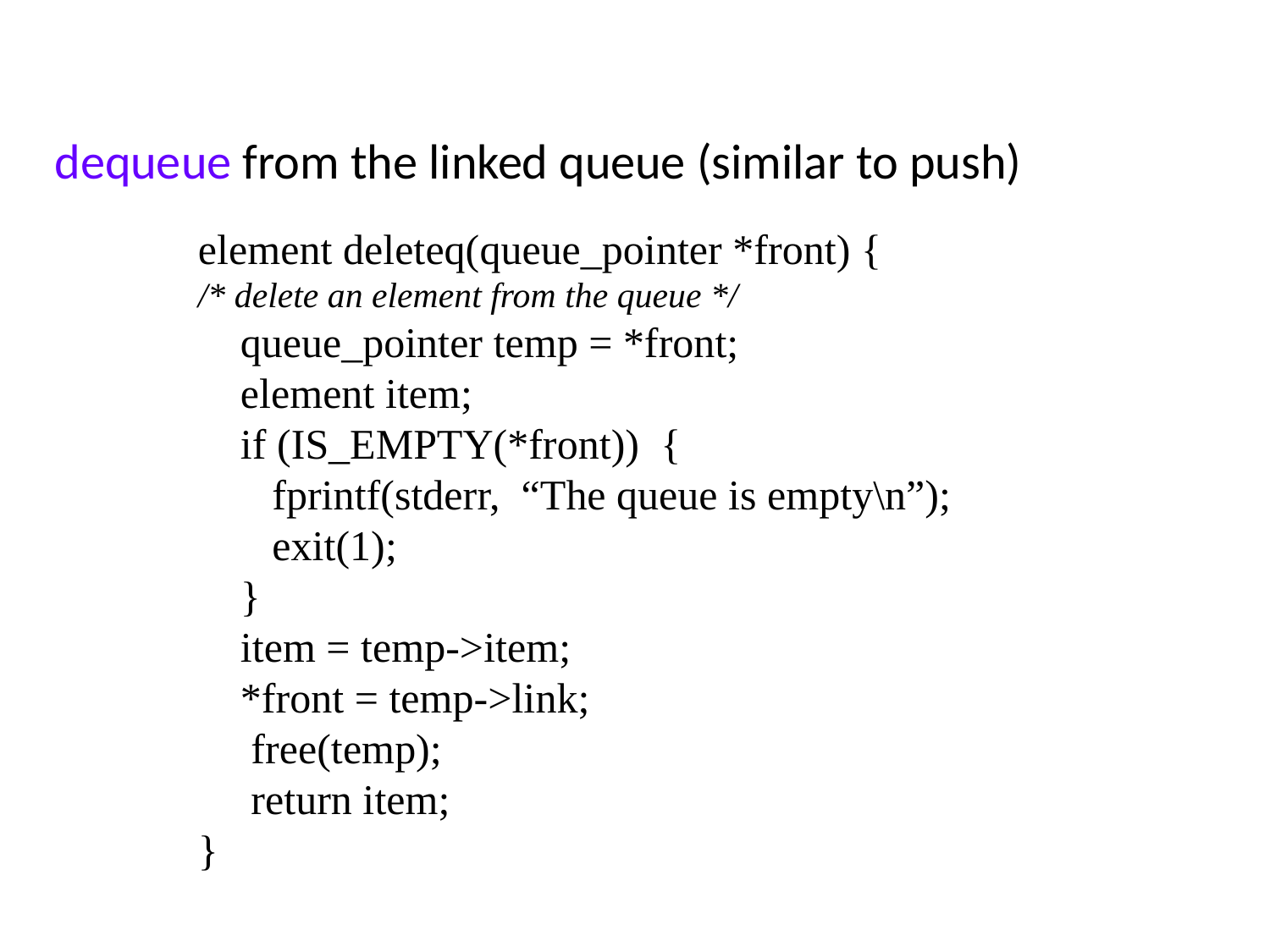

# dequeue from the linked queue (similar to push)
element deleteq(queue_pointer *front) {
/* delete an element from the queue */
    queue_pointer temp = *front;
    element item;
    if (IS_EMPTY(*front))  {
       fprintf(stderr,  “The queue is empty\n”);
       exit(1);
    }
    item = temp->item;
    *front = temp->link;
     free(temp);
     return item;
}